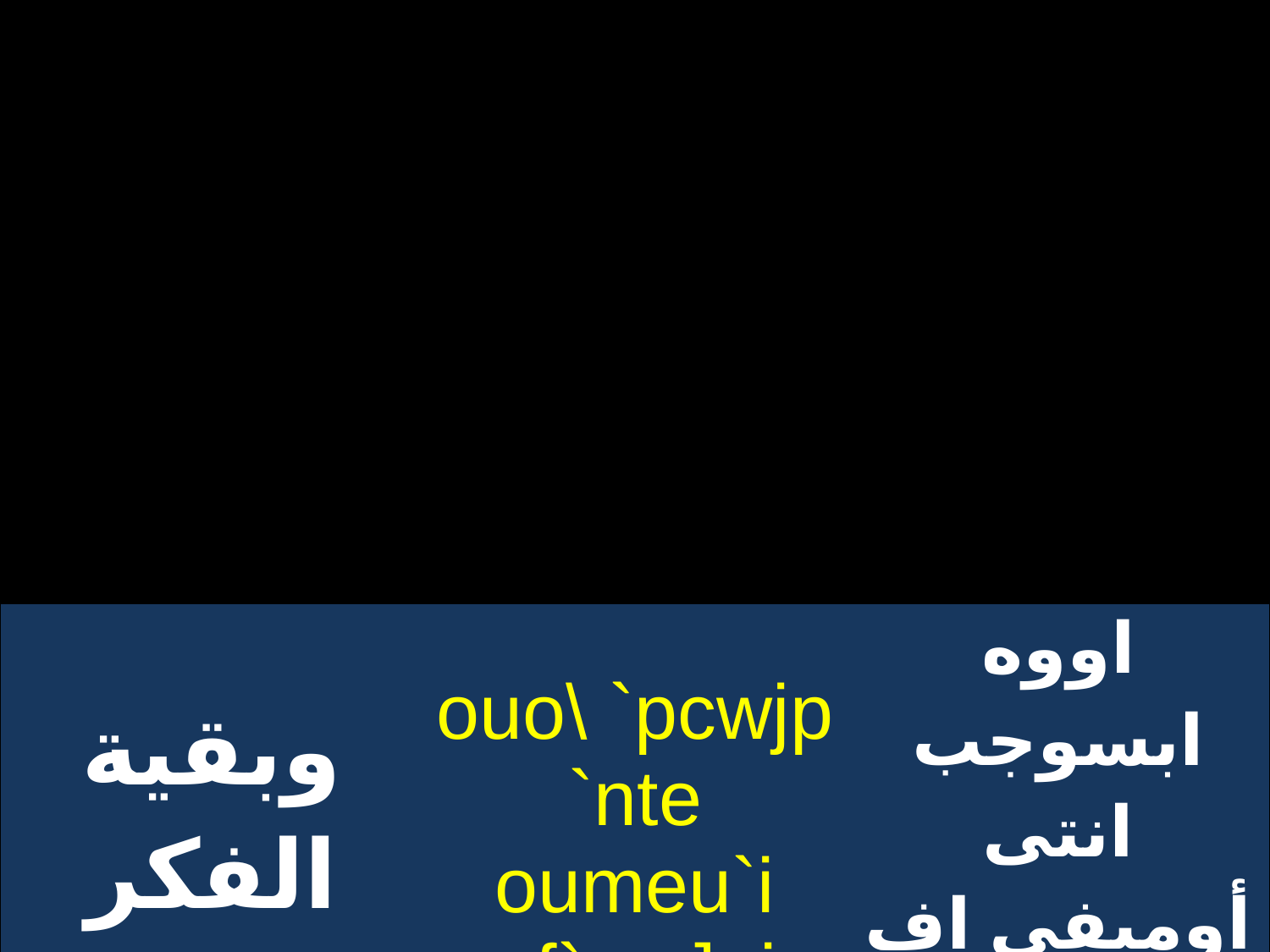

| وبقية الفكر تعيد لك | ouo\ `pcwjp `nte oumeu`i ef`eer]ai nak | اووه ابسوجب انتى أوميفى اف ايه اير شاى ناك |
| --- | --- | --- |